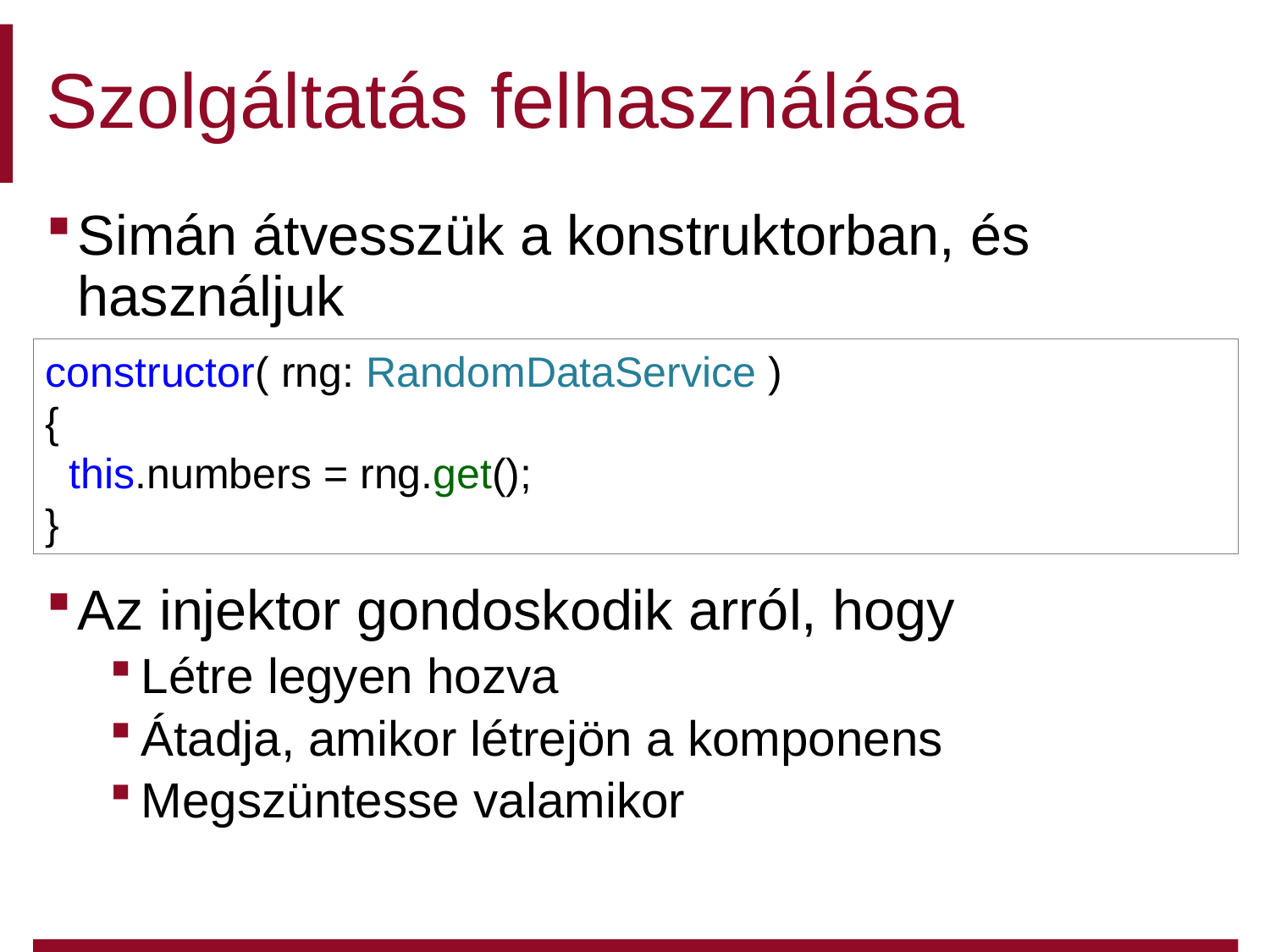

# Szolgáltatás felhasználása
Simán átvesszük a konstruktorban, és használjuk

Az injektor gondoskodik arról, hogy
Létre legyen hozva
Átadja, amikor létrejön a komponens
Megszüntesse valamikor
constructor( rng: RandomDataService )
{
  this.numbers = rng.get();
}